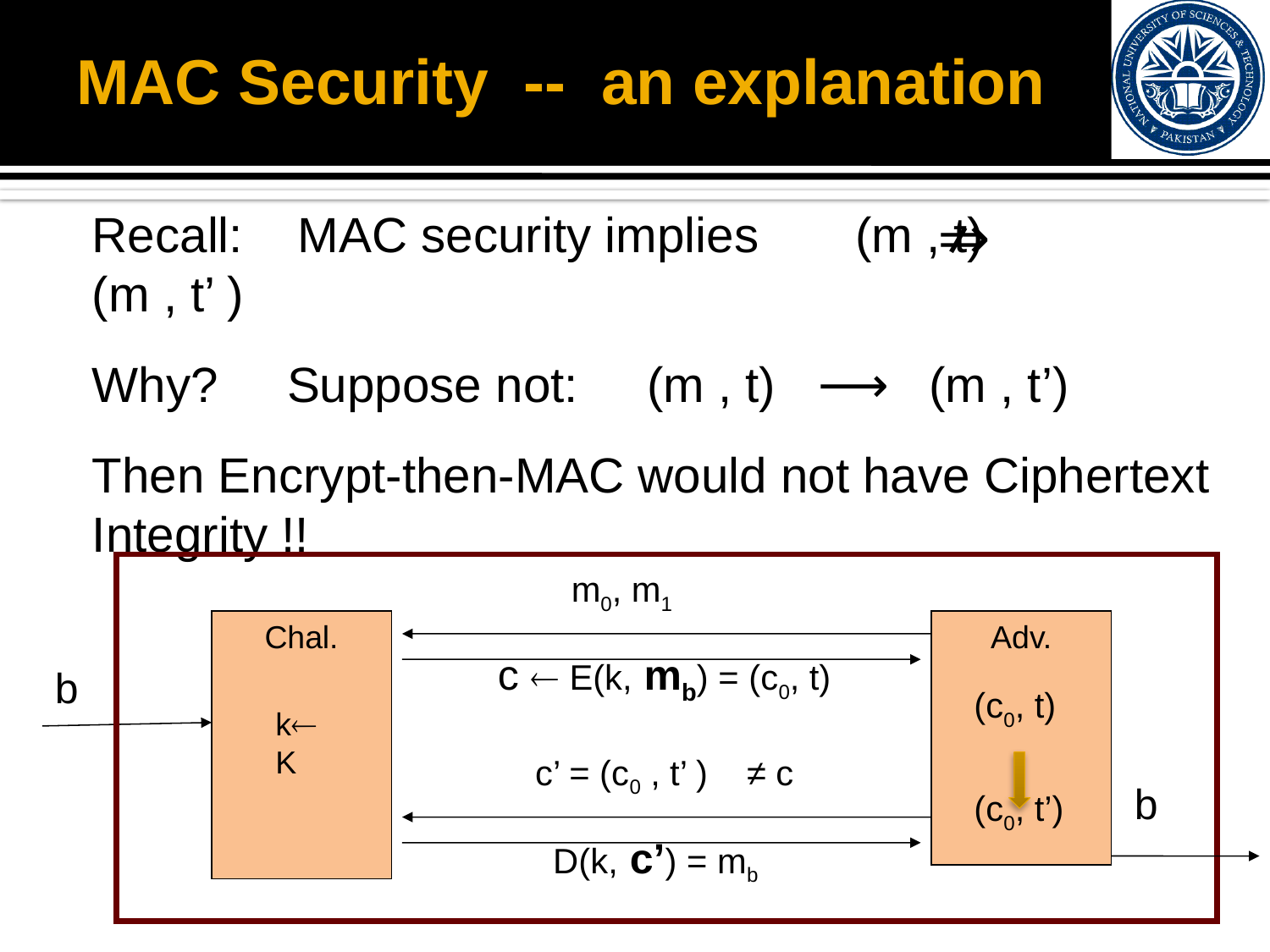

# MAC Security  --  an explanation
Recall:    MAC security implies       (m , t)              (m , t’ )
Why?     Suppose not:     (m , t)   ⟶   (m , t’)
Then Encrypt-then-MAC would not have Ciphertext Integrity !!
⇏

m0, m1

Chal.
Adv.
c ← E(k, mb) = (c0, t)

b
(c0, t)

(c0, t’)
k←K

c’ = (c0 , t’ )    ≠ c

b

D(k, c’) = mb